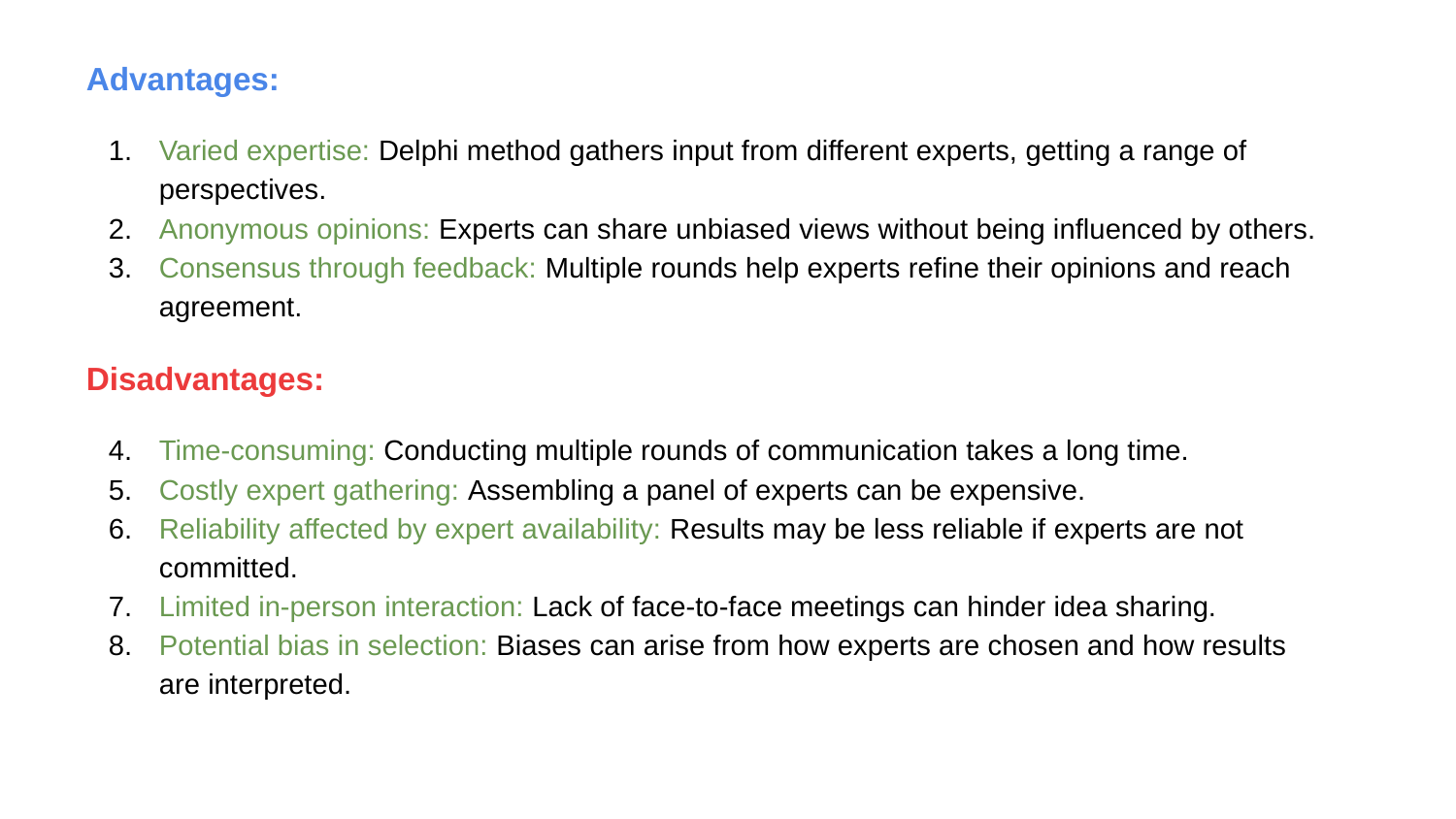

Advantages:
Varied expertise: Delphi method gathers input from different experts, getting a range of perspectives.
Anonymous opinions: Experts can share unbiased views without being influenced by others.
Consensus through feedback: Multiple rounds help experts refine their opinions and reach agreement.
Disadvantages:
Time-consuming: Conducting multiple rounds of communication takes a long time.
Costly expert gathering: Assembling a panel of experts can be expensive.
Reliability affected by expert availability: Results may be less reliable if experts are not committed.
Limited in-person interaction: Lack of face-to-face meetings can hinder idea sharing.
Potential bias in selection: Biases can arise from how experts are chosen and how results are interpreted.